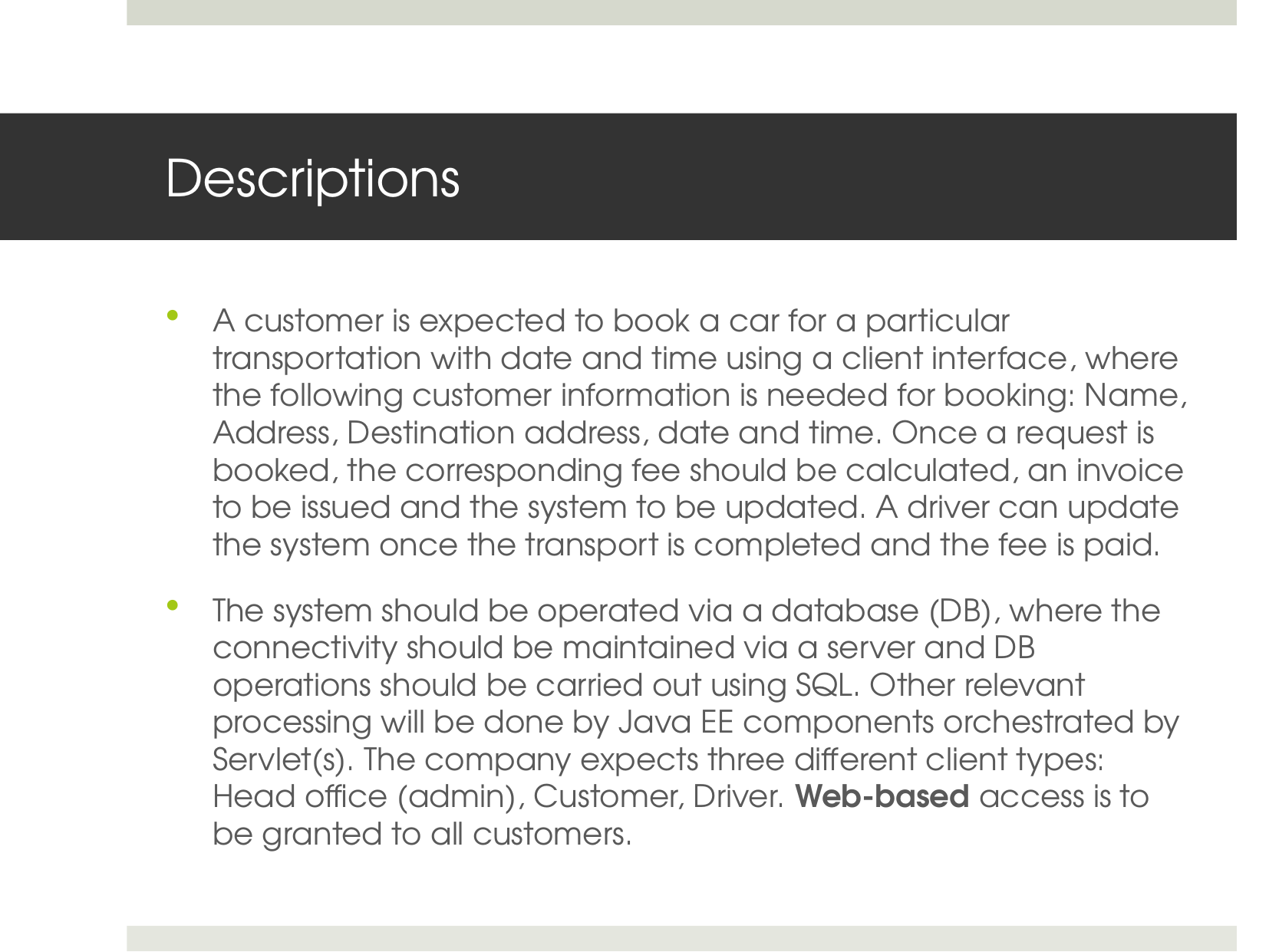

# Descriptions
A customer is expected to book a car for a particular transportation with date and time using a client interface, where the following customer information is needed for booking: Name, Address, Destination address, date and time. Once a request is booked, the corresponding fee should be calculated, an invoice to be issued and the system to be updated. A driver can update the system once the transport is completed and the fee is paid.
The system should be operated via a database (DB), where the connectivity should be maintained via a server and DB operations should be carried out using SQL. Other relevant processing will be done by Java EE components orchestrated by Servlet(s). The company expects three different client types: Head office (admin), Customer, Driver. Web-based access is to be granted to all customers.